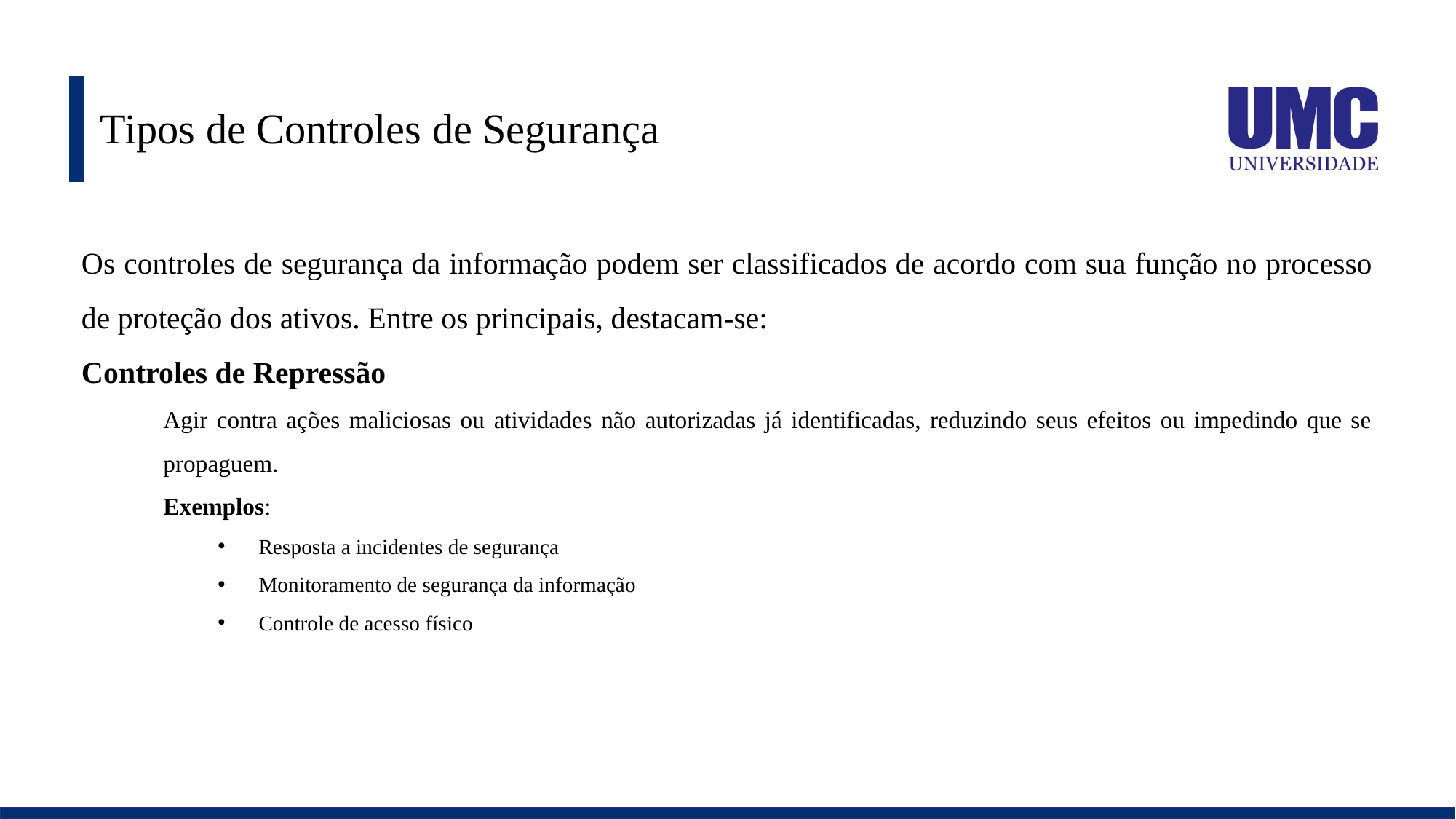

# Tipos de Controles de Segurança
Os controles de segurança da informação podem ser classificados de acordo com sua função no processo de proteção dos ativos. Entre os principais, destacam-se:
Controles de Repressão
Agir contra ações maliciosas ou atividades não autorizadas já identificadas, reduzindo seus efeitos ou impedindo que se propaguem.
Exemplos:
Resposta a incidentes de segurança
Monitoramento de segurança da informação
Controle de acesso físico